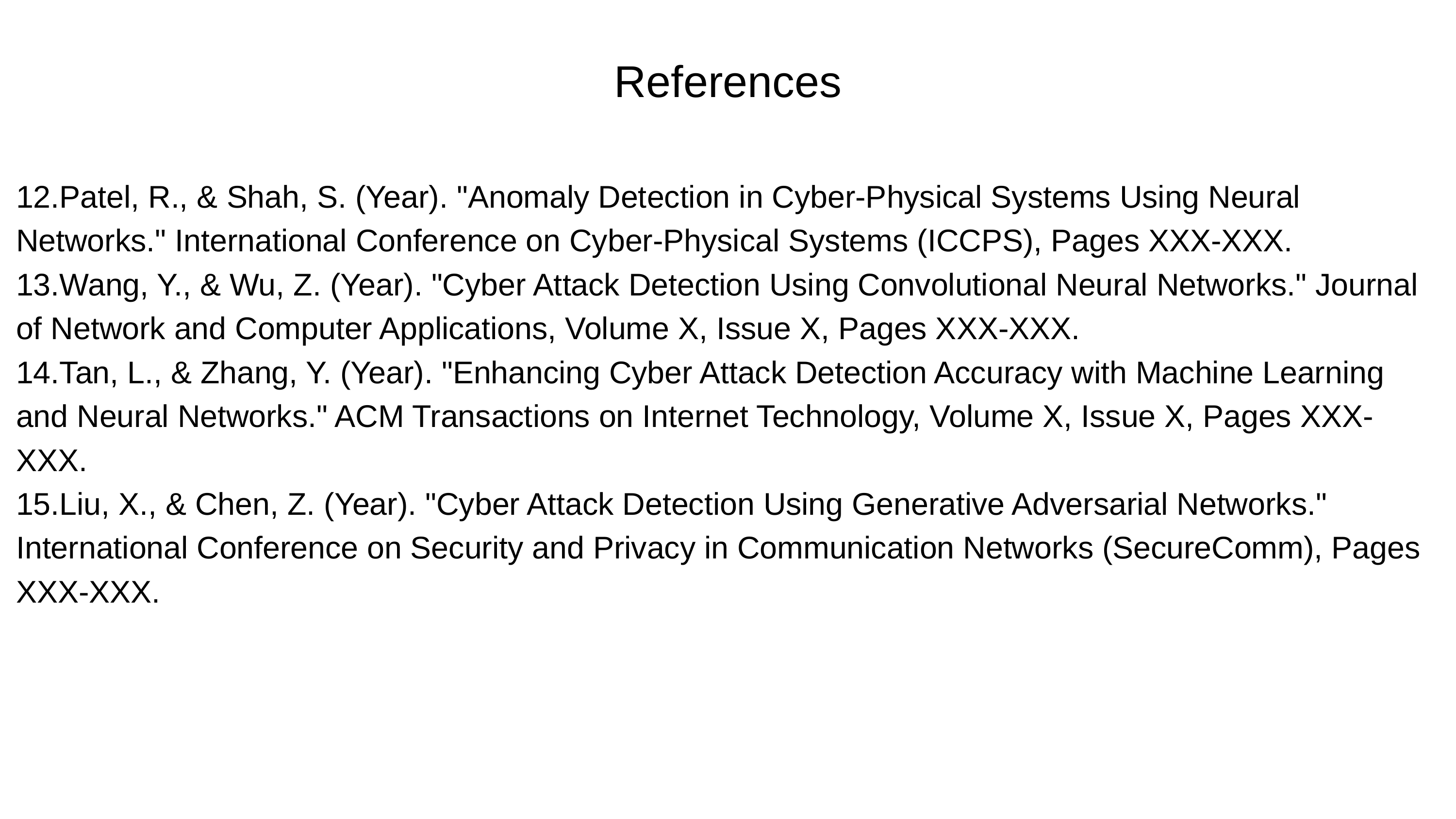

References
12.Patel, R., & Shah, S. (Year). "Anomaly Detection in Cyber-Physical Systems Using Neural Networks." International Conference on Cyber-Physical Systems (ICCPS), Pages XXX-XXX.
13.Wang, Y., & Wu, Z. (Year). "Cyber Attack Detection Using Convolutional Neural Networks." Journal of Network and Computer Applications, Volume X, Issue X, Pages XXX-XXX.
14.Tan, L., & Zhang, Y. (Year). "Enhancing Cyber Attack Detection Accuracy with Machine Learning and Neural Networks." ACM Transactions on Internet Technology, Volume X, Issue X, Pages XXX-XXX.
15.Liu, X., & Chen, Z. (Year). "Cyber Attack Detection Using Generative Adversarial Networks." International Conference on Security and Privacy in Communication Networks (SecureComm), Pages XXX-XXX.